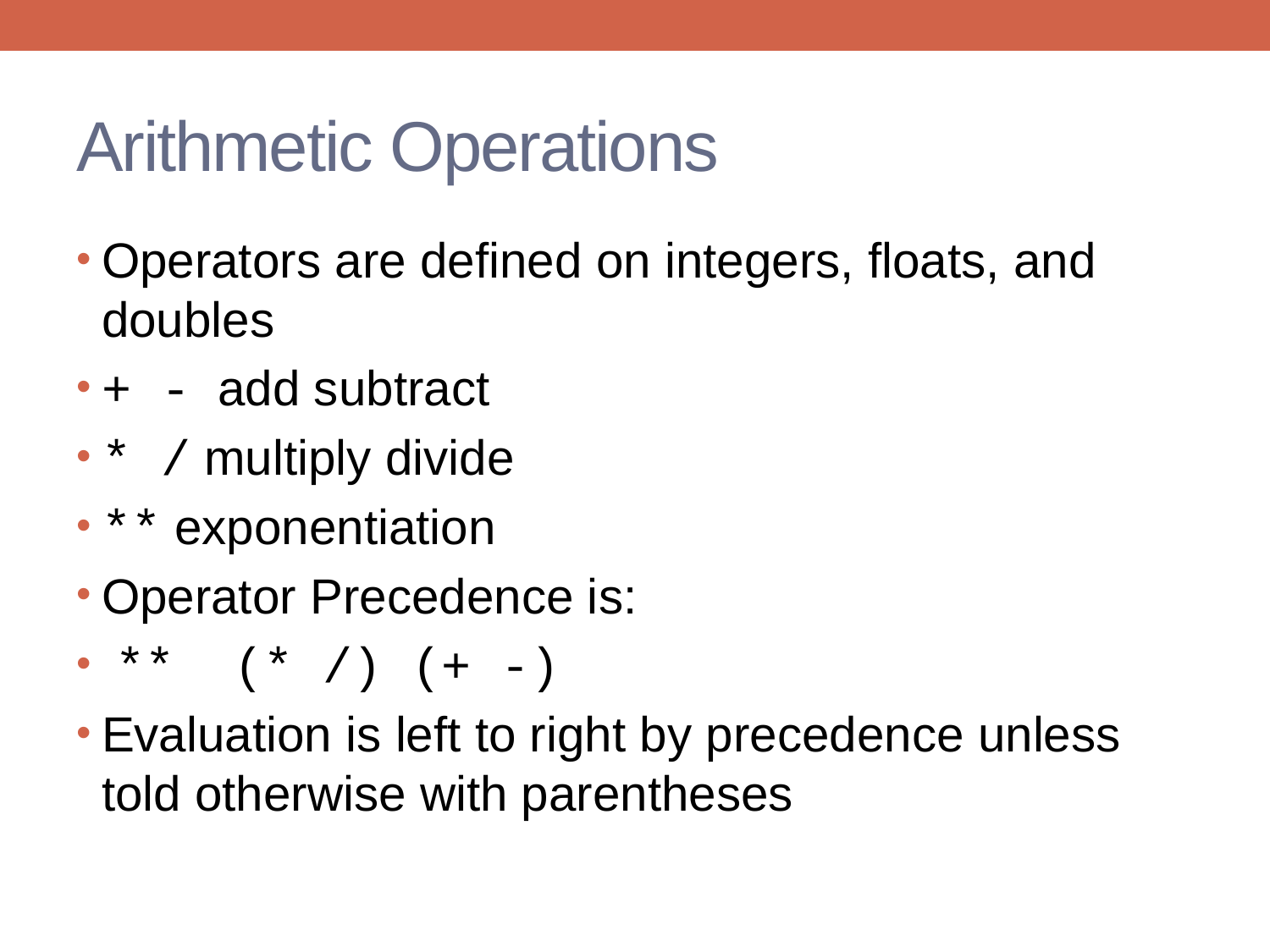

# Arithmetic Operations
Operators are defined on integers, floats, and doubles
+ -  add subtract
* / multiply divide
** exponentiation
Operator Precedence is:
 **  (* /) (+ -)
Evaluation is left to right by precedence unless told otherwise with parentheses